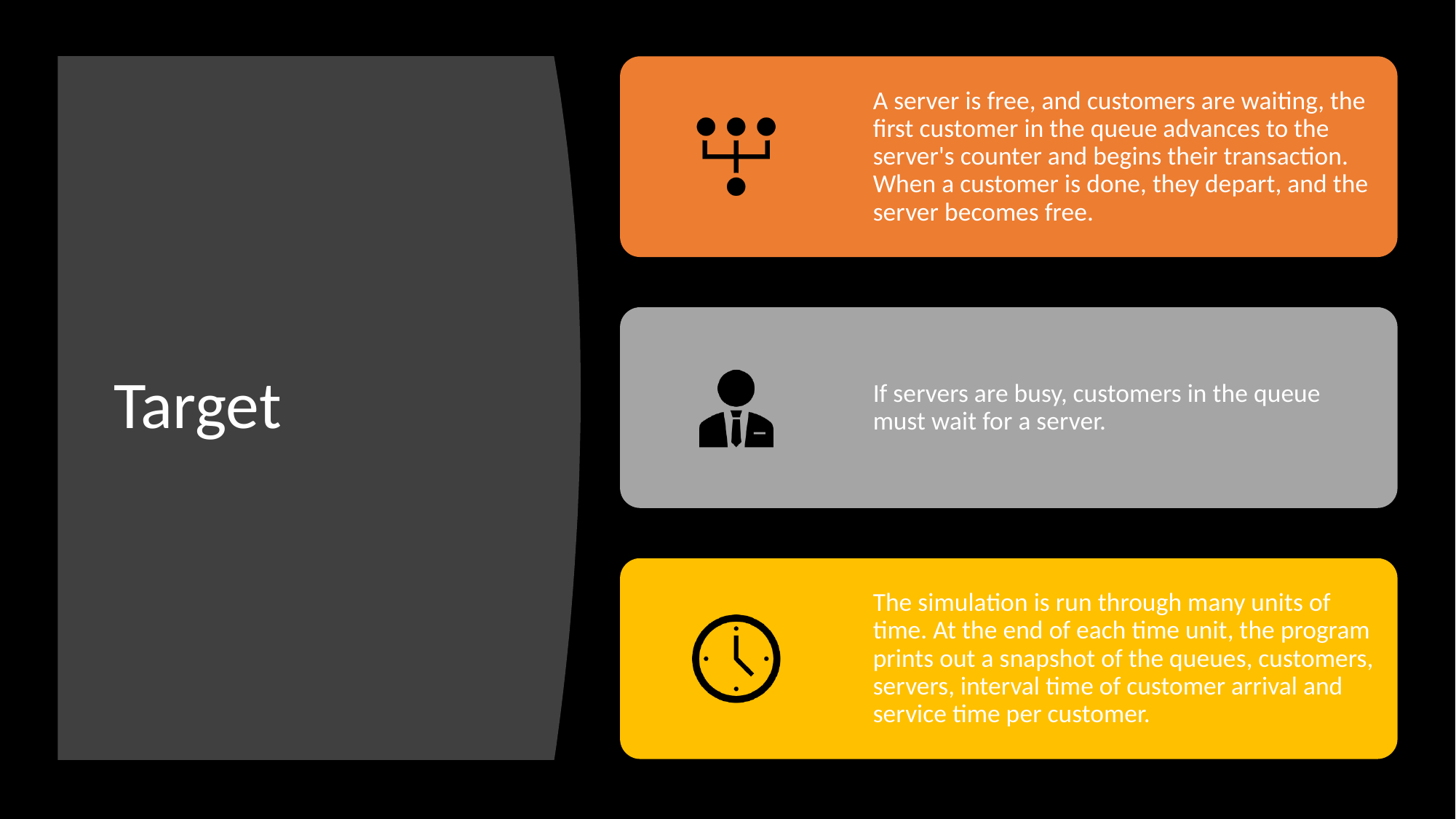

A server is free, and customers are waiting, the first customer in the queue advances to the server's counter and begins their transaction. When a customer is done, they depart, and the server becomes free.
If servers are busy, customers in the queue must wait for a server.
The simulation is run through many units of time. At the end of each time unit, the program prints out a snapshot of the queues, customers, servers, interval time of customer arrival and service time per customer.

# Target